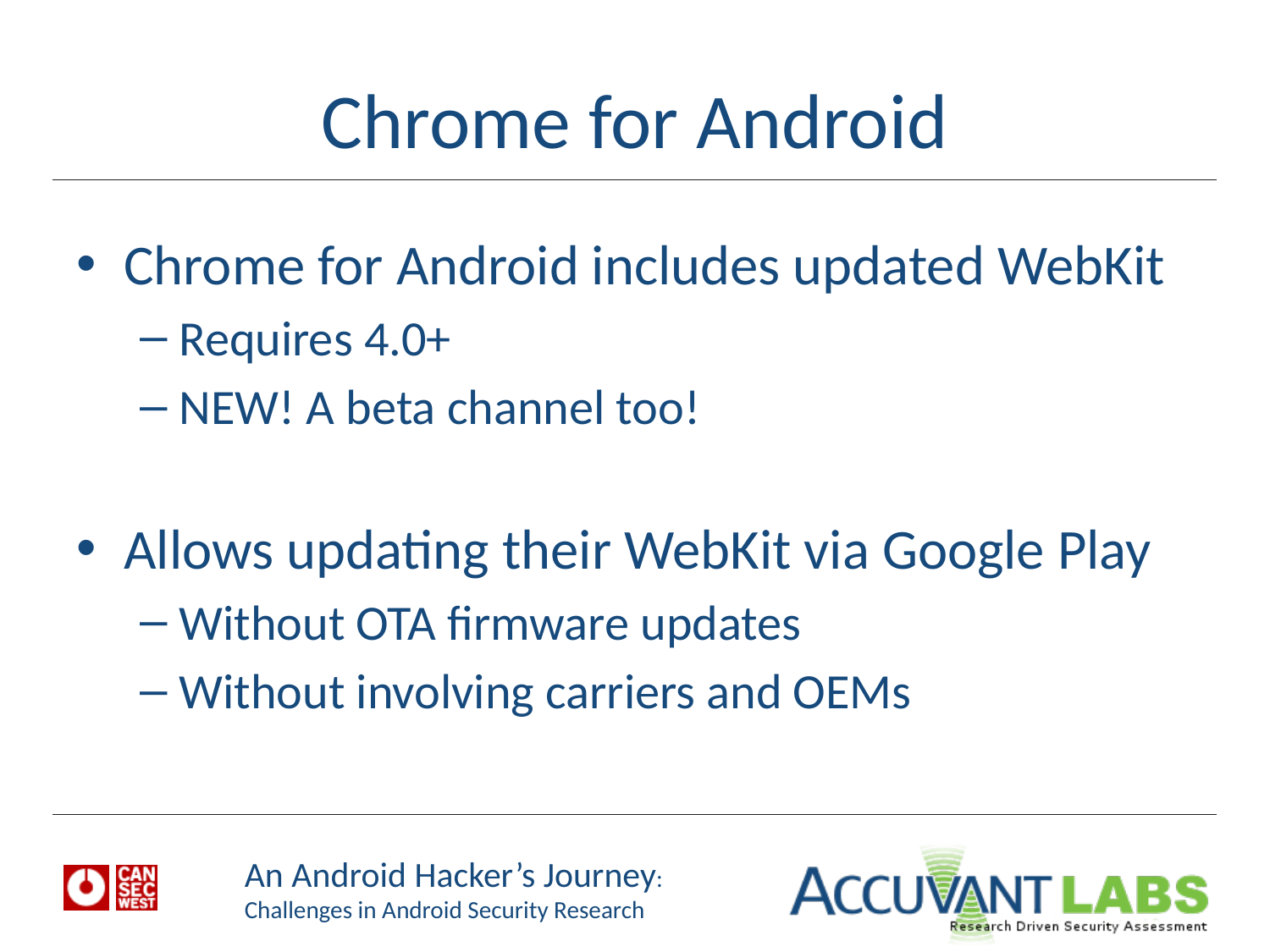

# Chrome for Android
Chrome for Android includes updated WebKit
Requires 4.0+
NEW! A beta channel too!

Allows updating their WebKit via Google Play
Without OTA firmware updates
Without involving carriers and OEMs